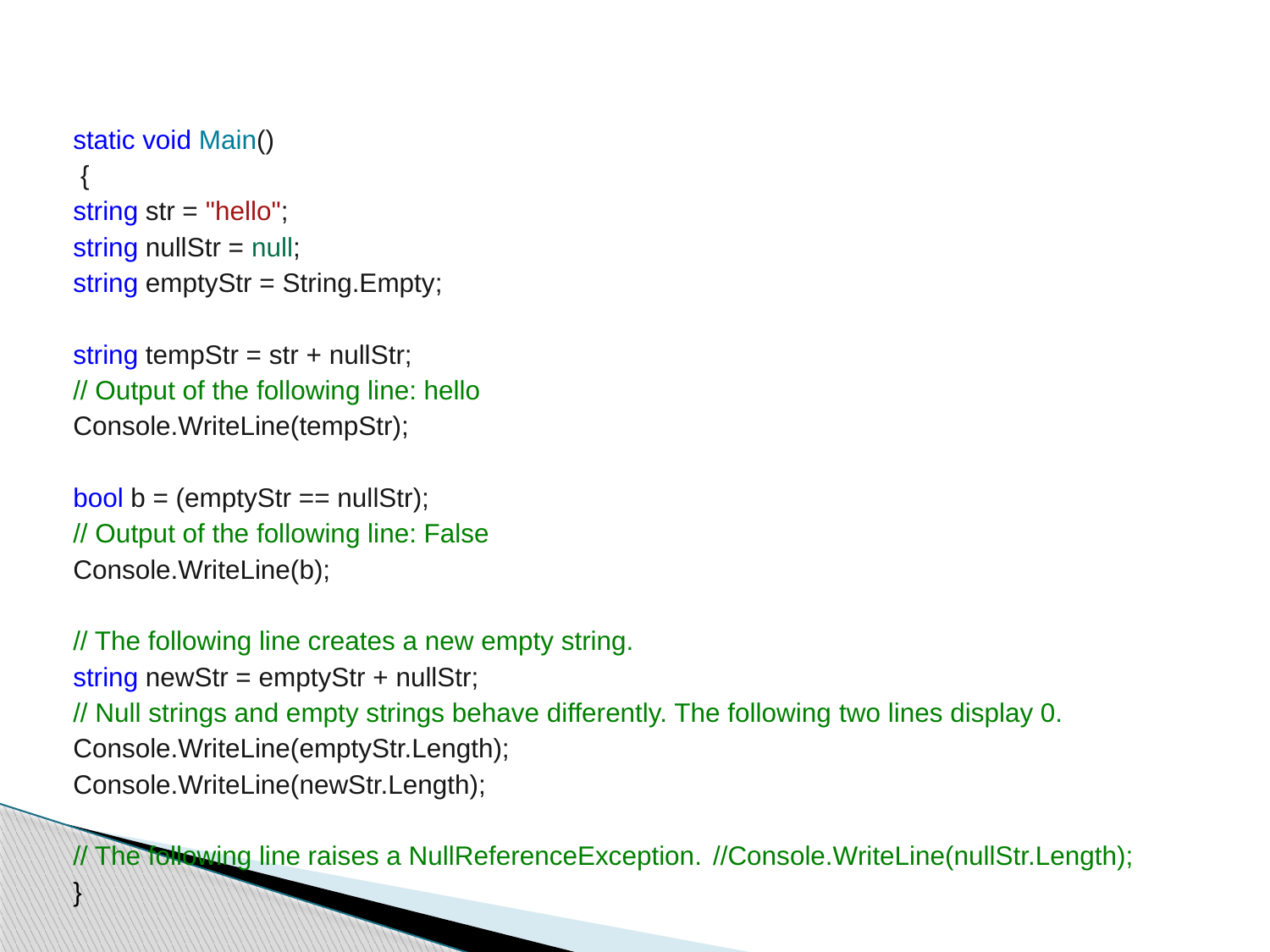

static void Main()
 {
	string str = "hello";
	string nullStr = null;
	string emptyStr = String.Empty;

	string tempStr = str + nullStr;
	// Output of the following line: hello
	Console.WriteLine(tempStr);

	bool b = (emptyStr == nullStr);
	// Output of the following line: False
	Console.WriteLine(b);

	// The following line creates a new empty string.
	string newStr = emptyStr + nullStr;
	// Null strings and empty strings behave differently. The following two lines display 0.
	Console.WriteLine(emptyStr.Length);
	Console.WriteLine(newStr.Length);

	// The following line raises a NullReferenceException. 	//Console.WriteLine(nullStr.Length);
}